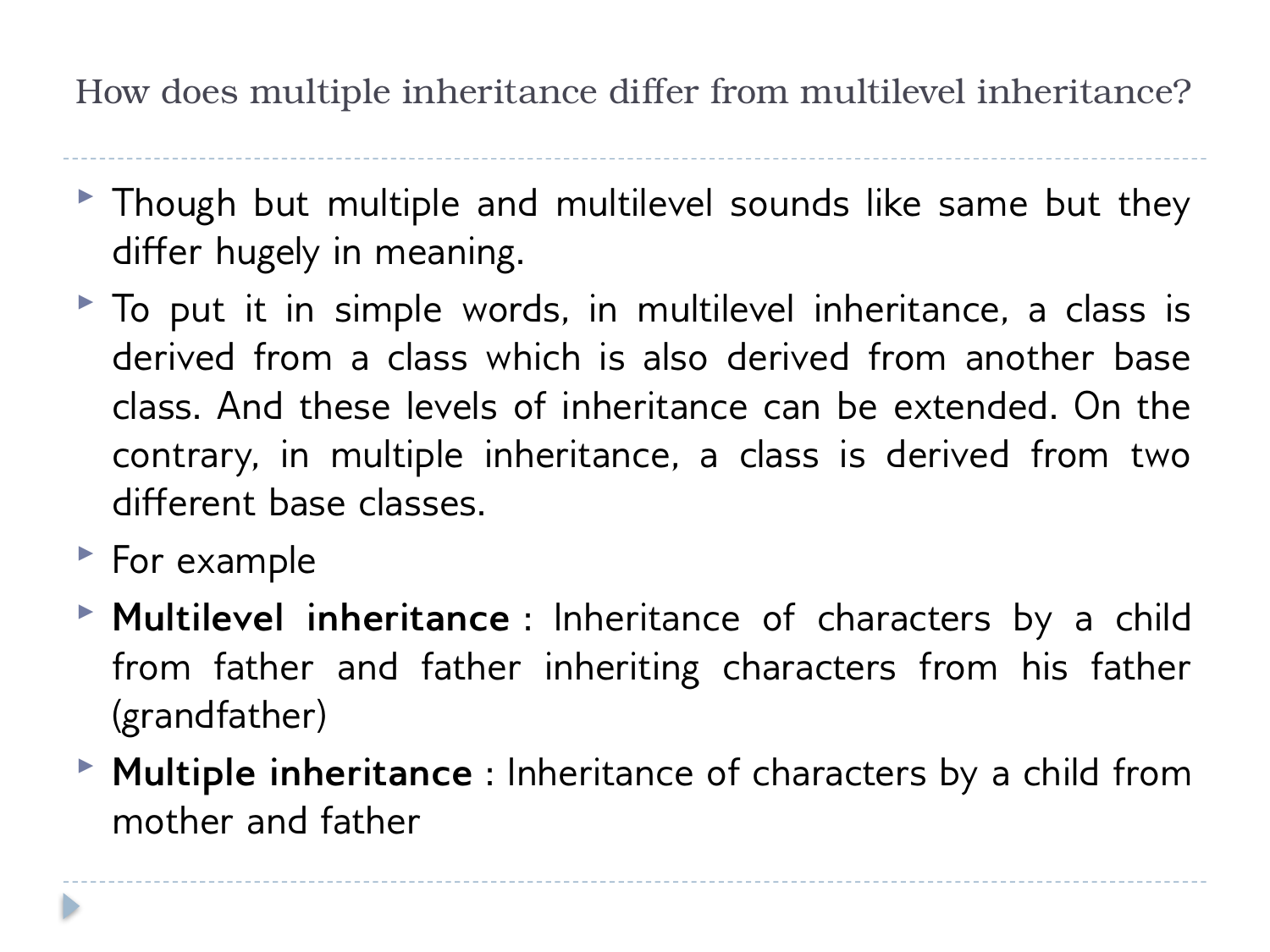

# How does multiple inheritance differ from multilevel inheritance?
Though but multiple and multilevel sounds like same but they differ hugely in meaning.
To put it in simple words, in multilevel inheritance, a class is derived from a class which is also derived from another base class. And these levels of inheritance can be extended. On the contrary, in multiple inheritance, a class is derived from two different base classes.
For example
Multilevel inheritance : Inheritance of characters by a child from father and father inheriting characters from his father (grandfather)
Multiple inheritance : Inheritance of characters by a child from mother and father